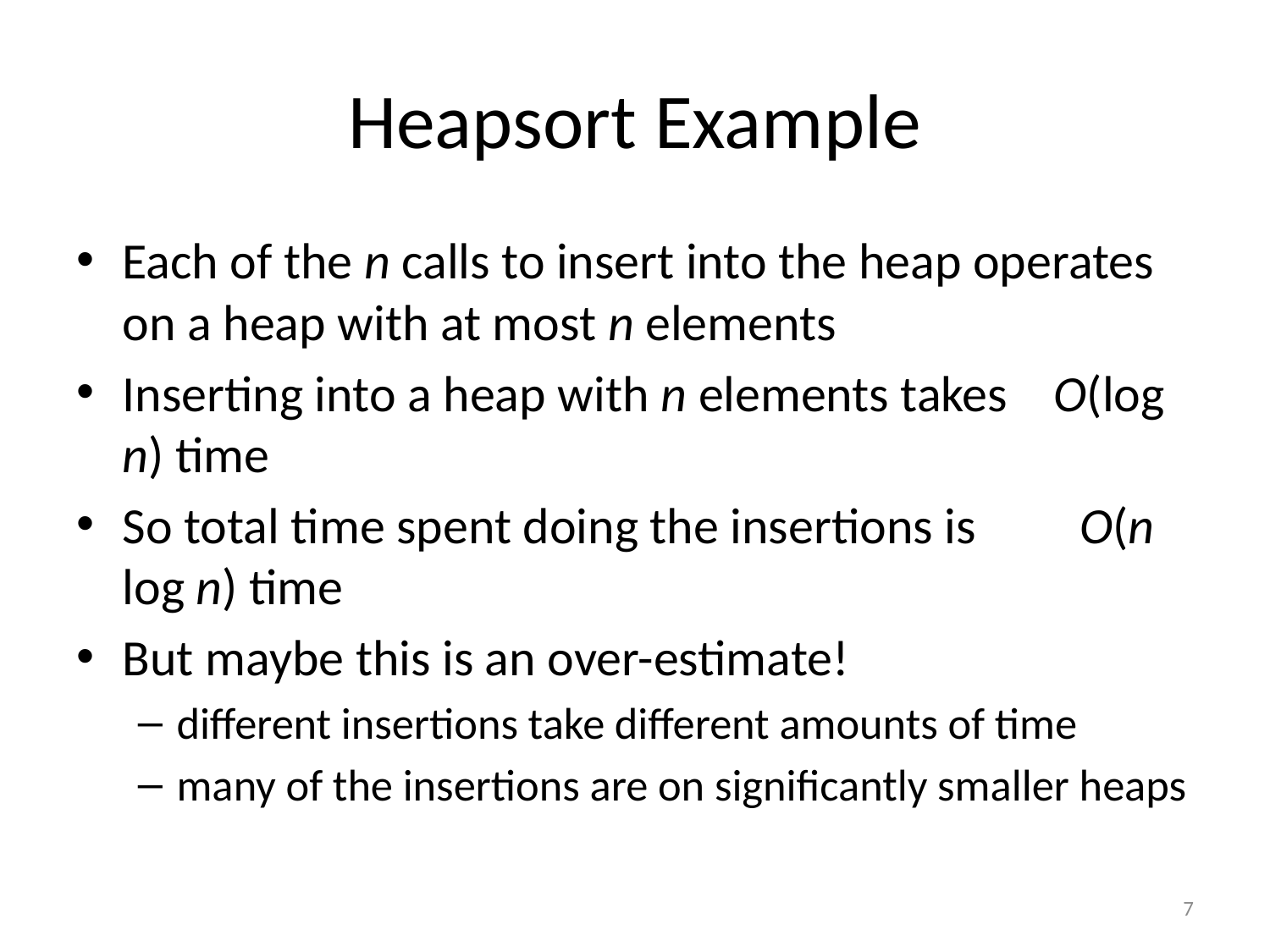

# Heapsort Example
Each of the n calls to insert into the heap operates on a heap with at most n elements
Inserting into a heap with n elements takes    O(log n) time
So total time spent doing the insertions is         O(n log n) time
But maybe this is an over-estimate!
different insertions take different amounts of time
many of the insertions are on significantly smaller heaps
7